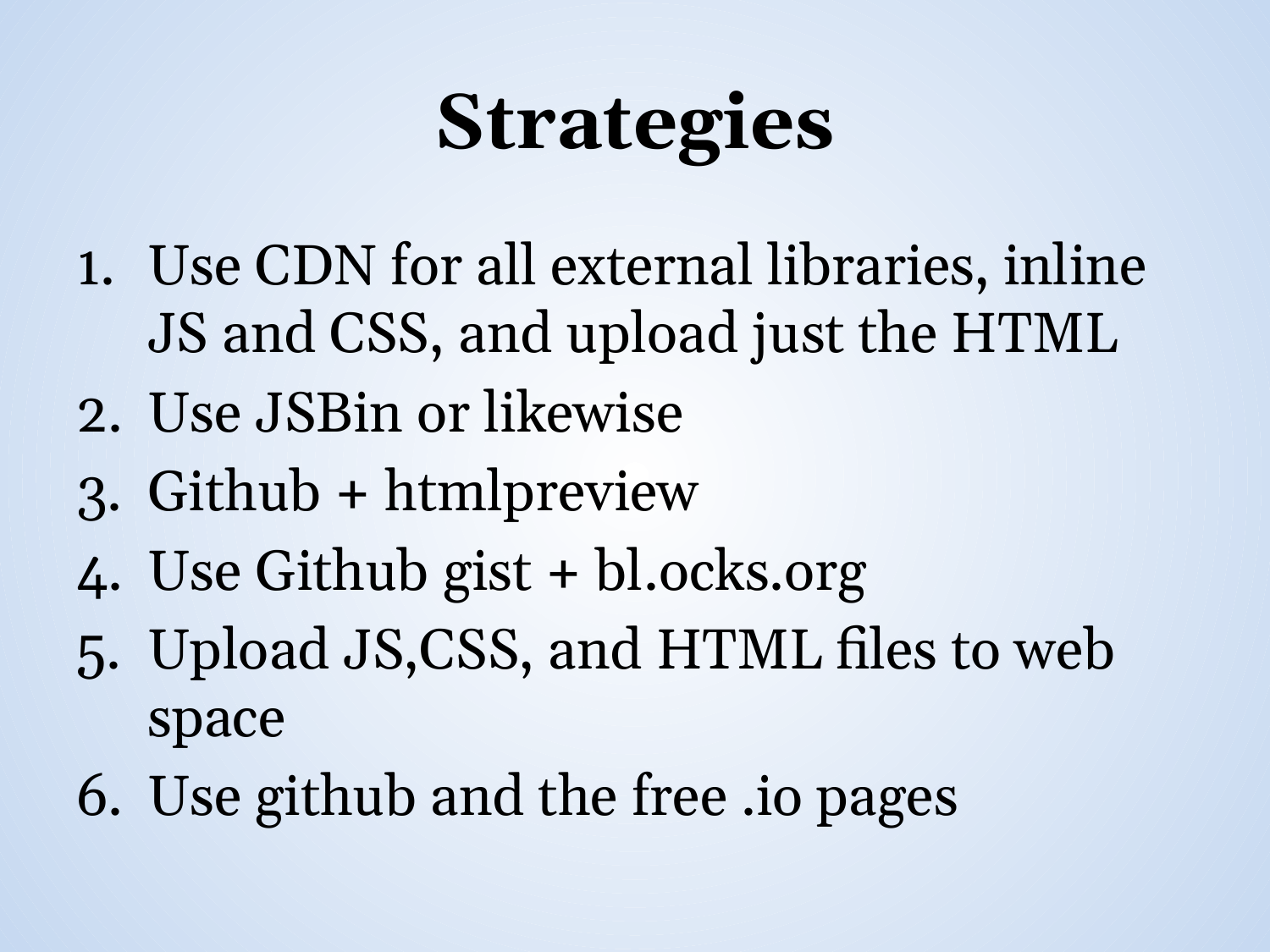

# Strategies
Use CDN for all external libraries, inline JS and CSS, and upload just the HTML
Use JSBin or likewise
Github + htmlpreview
Use Github gist + bl.ocks.org
Upload JS,CSS, and HTML files to web space
Use github and the free .io pages